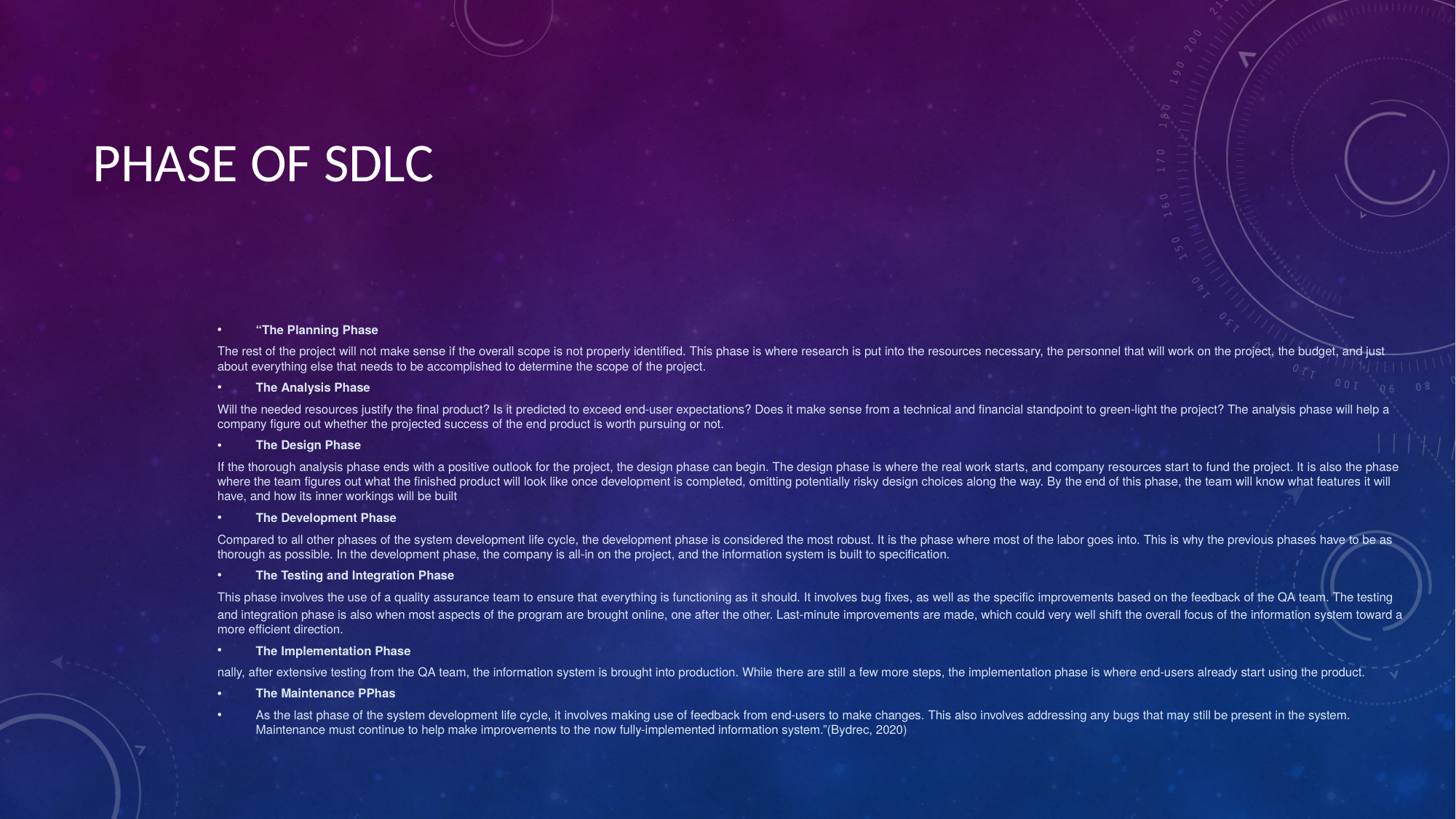

# Phase of SDlc
“The Planning Phase
The rest of the project will not make sense if the overall scope is not properly identified. This phase is where research is put into the resources necessary, the personnel that will work on the project, the budget, and just about everything else that needs to be accomplished to determine the scope of the project.
The Analysis Phase
Will the needed resources justify the final product? Is it predicted to exceed end-user expectations? Does it make sense from a technical and financial standpoint to green-light the project? The analysis phase will help a company figure out whether the projected success of the end product is worth pursuing or not.
The Design Phase
If the thorough analysis phase ends with a positive outlook for the project, the design phase can begin. The design phase is where the real work starts, and company resources start to fund the project. It is also the phase where the team figures out what the finished product will look like once development is completed, omitting potentially risky design choices along the way. By the end of this phase, the team will know what features it will have, and how its inner workings will be built
The Development Phase
Compared to all other phases of the system development life cycle, the development phase is considered the most robust. It is the phase where most of the labor goes into. This is why the previous phases have to be as thorough as possible. In the development phase, the company is all-in on the project, and the information system is built to specification.
The Testing and Integration Phase
This phase involves the use of a quality assurance team to ensure that everything is functioning as it should. It involves bug fixes, as well as the specific improvements based on the feedback of the QA team. The testing and integration phase is also when most aspects of the program are brought online, one after the other. Last-minute improvements are made, which could very well shift the overall focus of the information system toward a more efficient direction.
The Implementation Phase
nally, after extensive testing from the QA team, the information system is brought into production. While there are still a few more steps, the implementation phase is where end-users already start using the product.
The Maintenance PPhas
As the last phase of the system development life cycle, it involves making use of feedback from end-users to make changes. This also involves addressing any bugs that may still be present in the system. Maintenance must continue to help make improvements to the now fully-implemented information system.”(Bydrec, 2020)